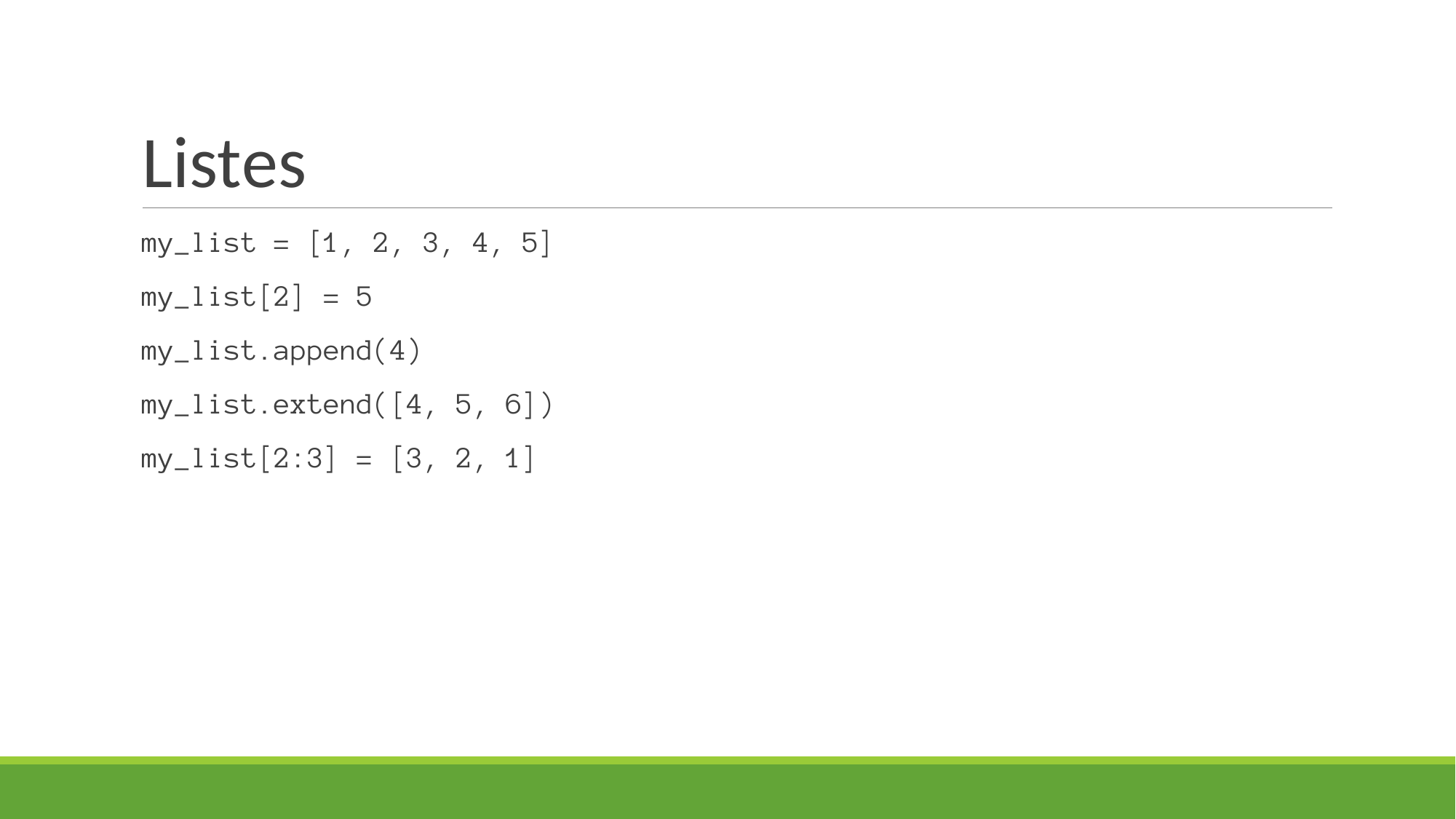

# Listes
my_list = [1, 2, 3, 4, 5]
my_list[2] = 5
my_list.append(4)
my_list.extend([4, 5, 6])
my_list[2:3] = [3, 2, 1]